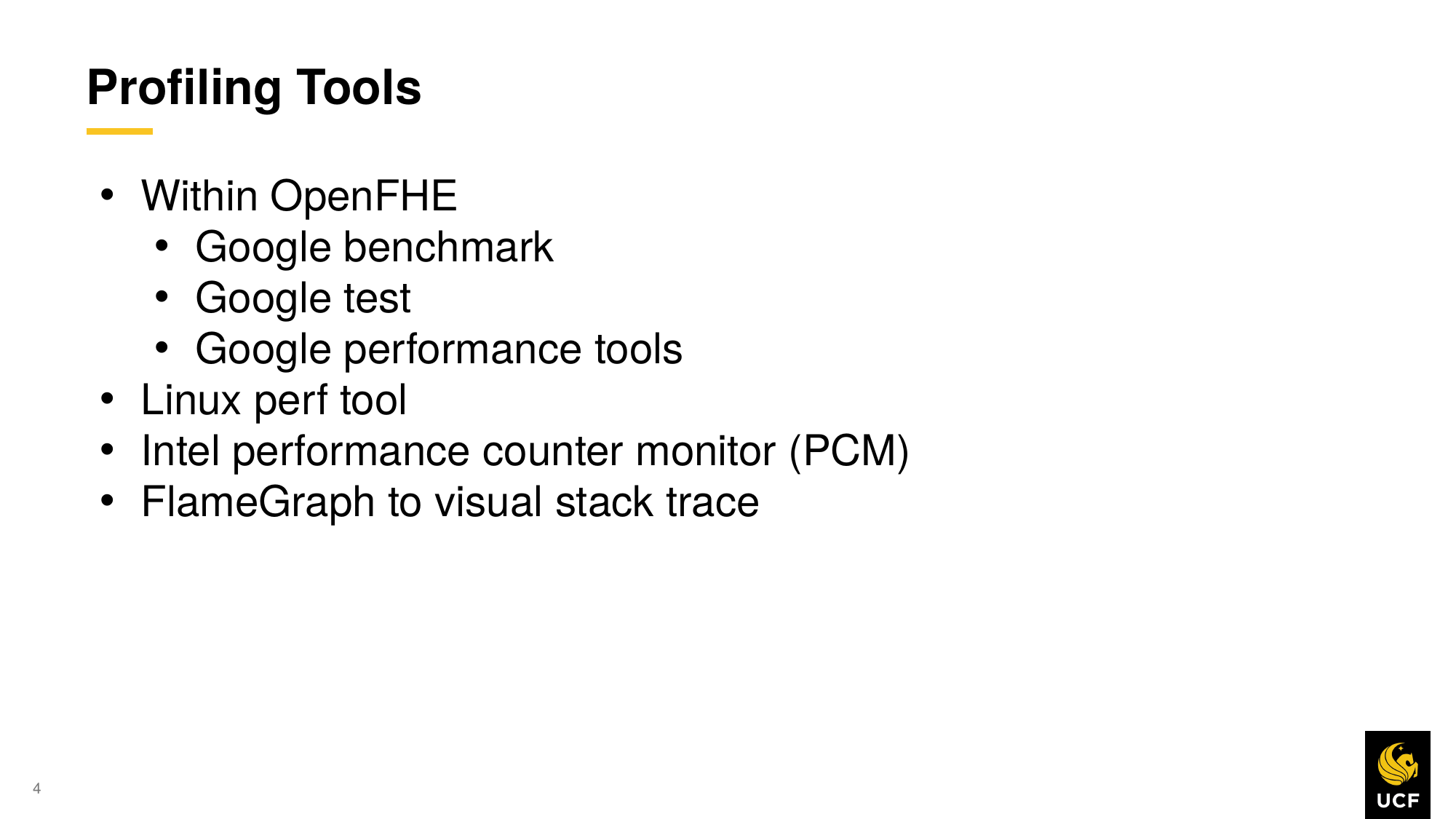

# Profiling Tools
Within OpenFHE
Google benchmark
Google test
Google performance tools
Linux perf tool
Intel performance counter monitor (PCM)
FlameGraph to visual stack trace